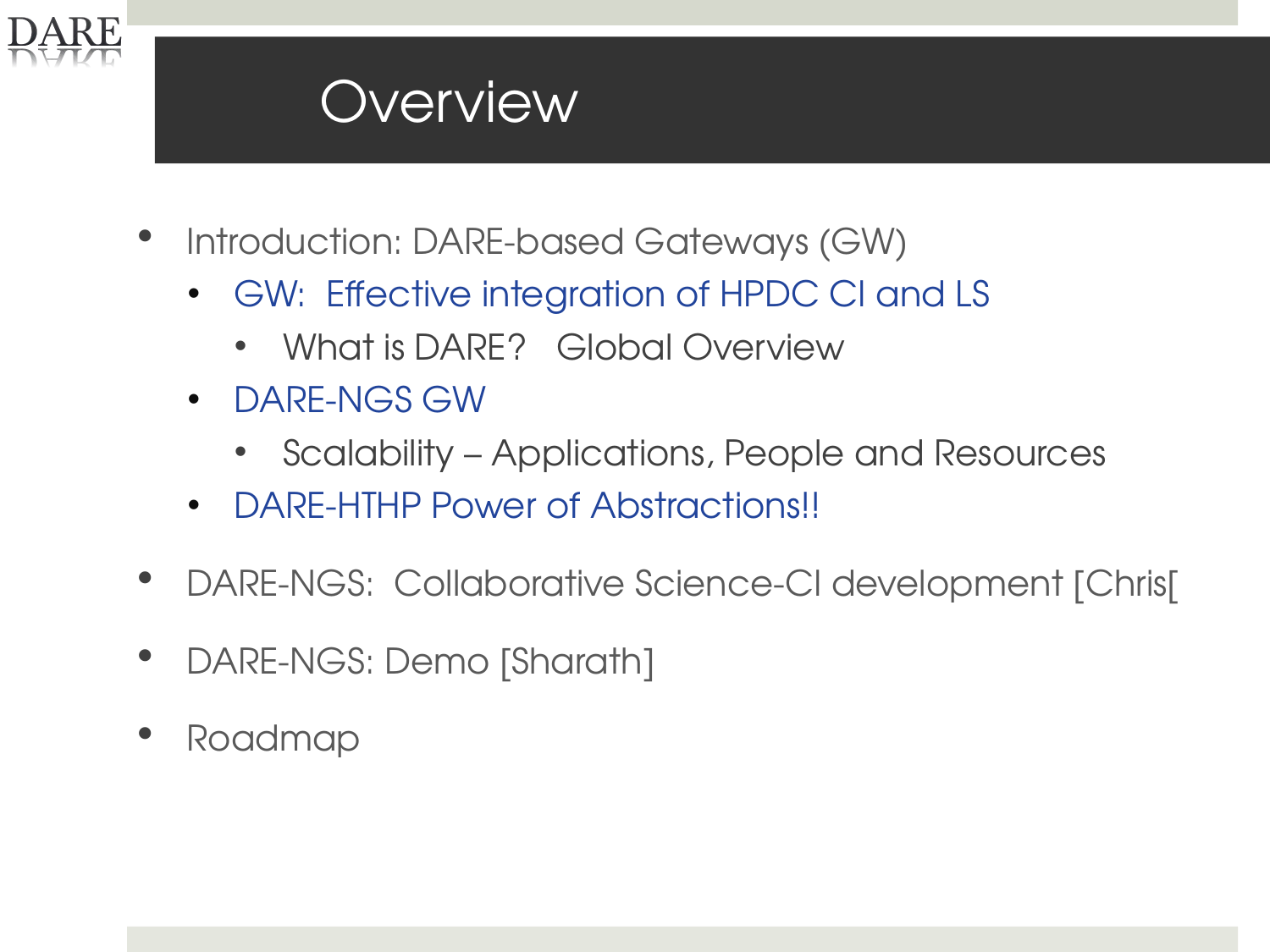

# Overview
Introduction: DARE-based Gateways (GW)
GW:  Effective integration of HPDC CI and LS
What is DARE?   Global Overview
DARE-NGS GW
Scalability – Applications, People and Resources
DARE-HTHP Power of Abstractions!!
DARE-NGS:  Collaborative Science-CI development [Chris[
DARE-NGS: Demo [Sharath]
Roadmap